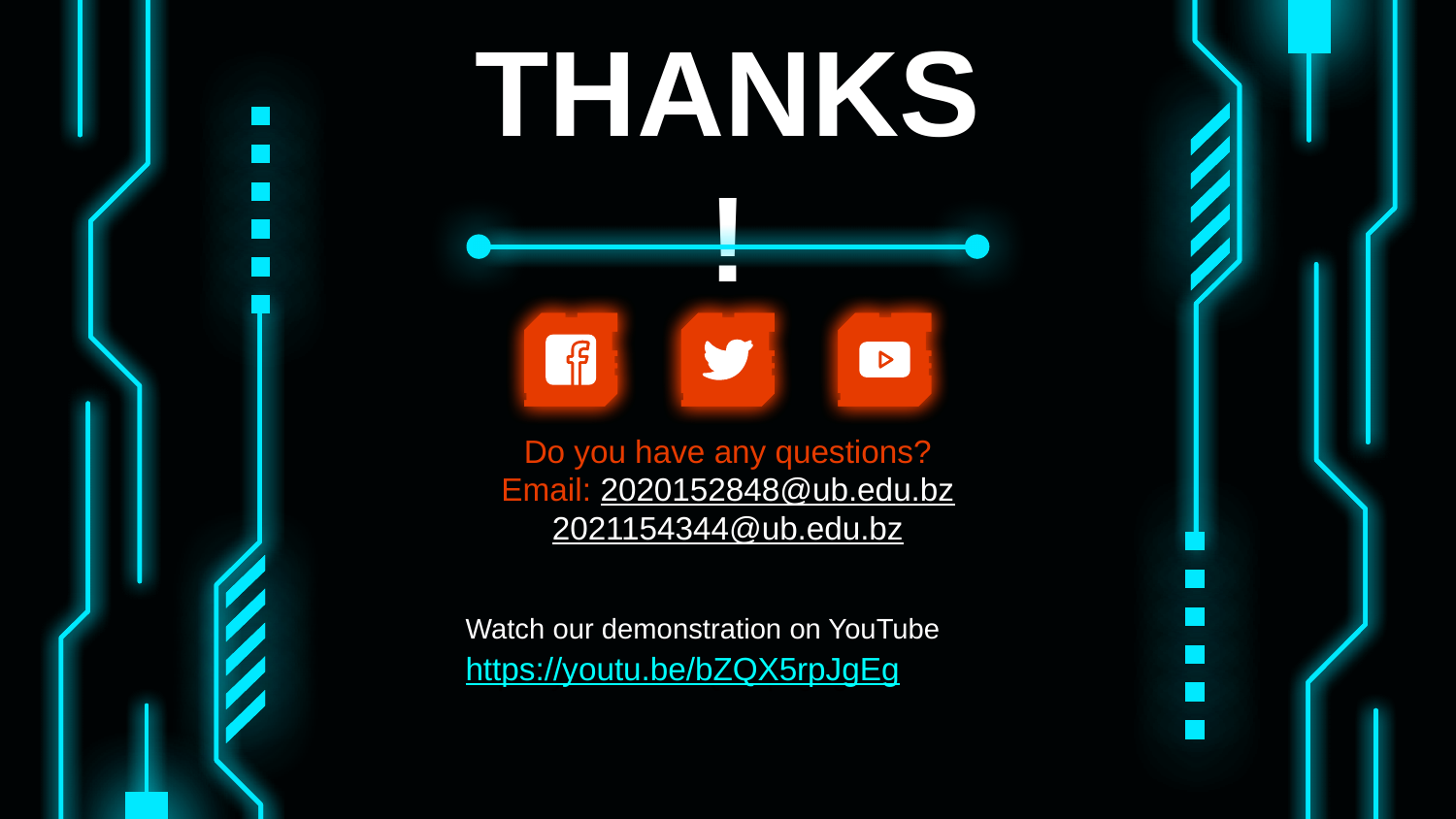

# THANKS!

Do you have any questions?
Email: 2020152848@ub.edu.bz
2021154344@ub.edu.bz

https://youtu.be/bZQX5rpJgEg
Watch our demonstration on YouTube
https://youtu.be/bZQX5rpJgEg
Please keep this slide for attribution